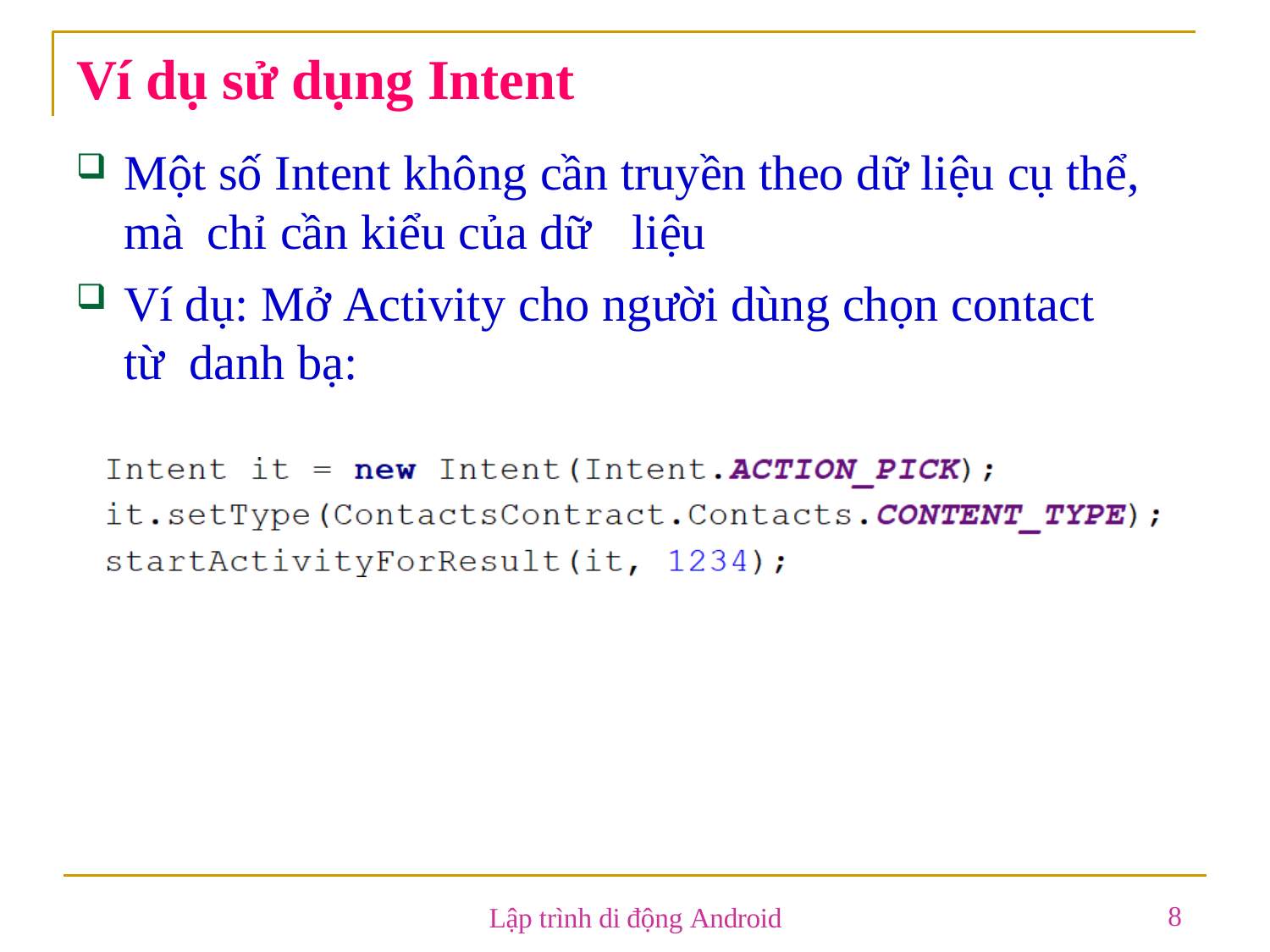

# Ví dụ sử dụng Intent
Một số Intent không cần truyền theo dữ liệu cụ thể, mà  chỉ cần kiểu của dữ	liệu
Ví dụ: Mở Activity cho người dùng chọn contact từ  danh bạ:

8
Lập trình di động Android